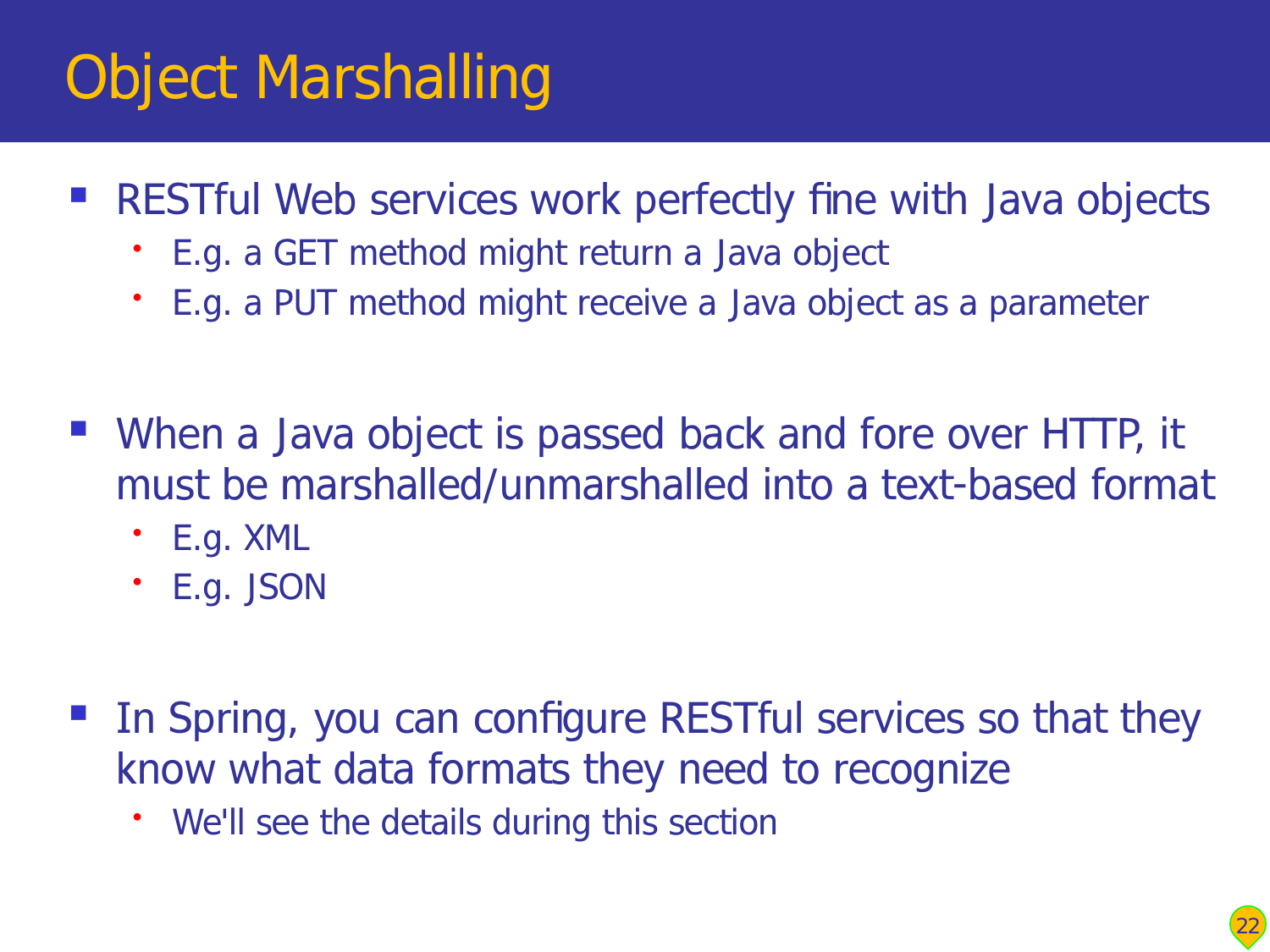

# Object Marshalling
RESTful Web services work perfectly fine with Java objects
E.g. a GET method might return a Java object
E.g. a PUT method might receive a Java object as a parameter

When a Java object is passed back and fore over HTTP, it must be marshalled/unmarshalled into a text-based format
E.g. XML
E.g. JSON

In Spring, you can configure RESTful services so that they know what data formats they need to recognize
We'll see the details during this section
22